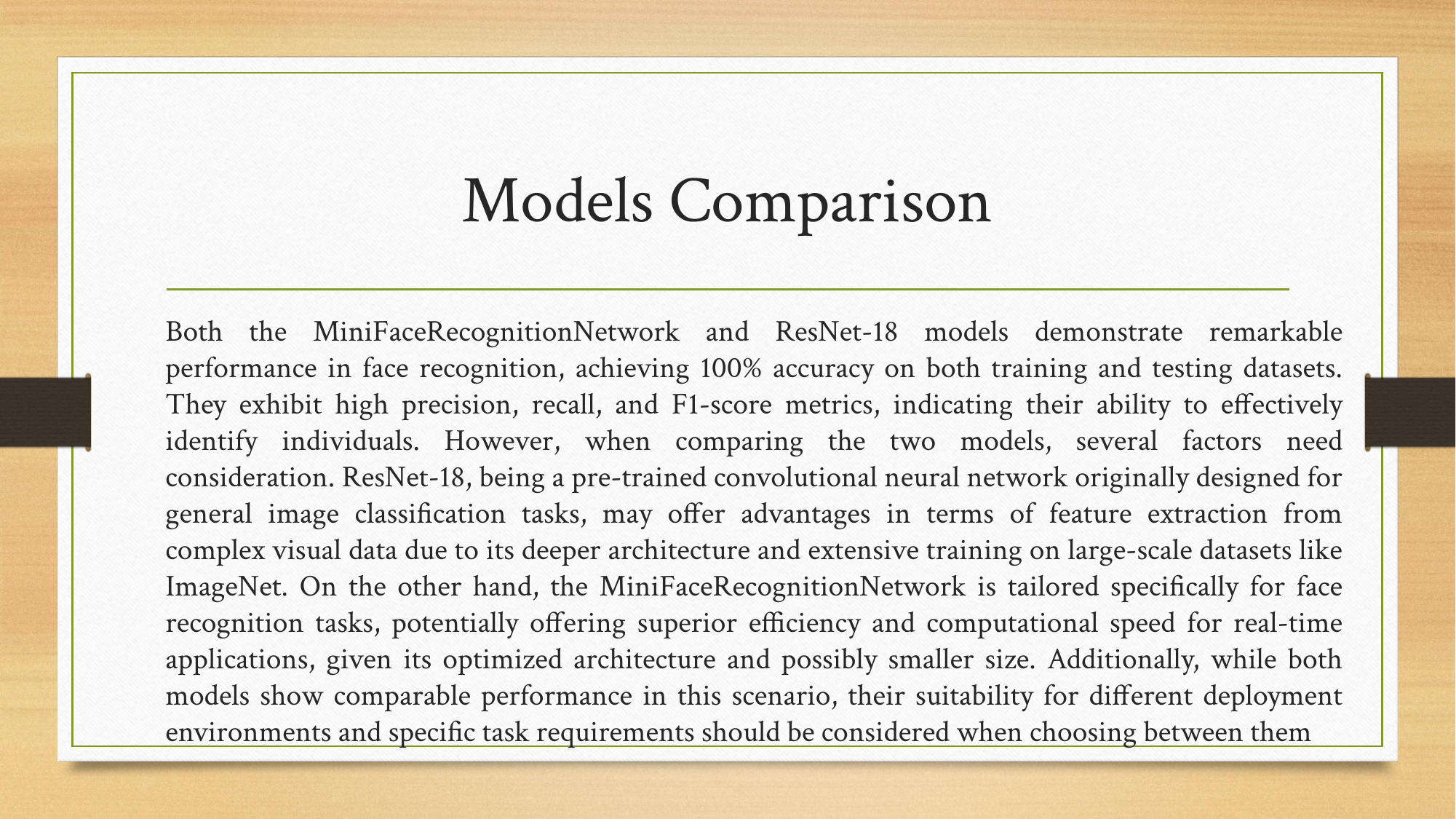

# Models Comparison
Both the MiniFaceRecognitionNetwork and ResNet-18 models demonstrate remarkable performance in face recognition, achieving 100% accuracy on both training and testing datasets. They exhibit high precision, recall, and F1-score metrics, indicating their ability to effectively identify individuals. However, when comparing the two models, several factors need consideration. ResNet-18, being a pre-trained convolutional neural network originally designed for general image classification tasks, may offer advantages in terms of feature extraction from complex visual data due to its deeper architecture and extensive training on large-scale datasets like ImageNet. On the other hand, the MiniFaceRecognitionNetwork is tailored specifically for face recognition tasks, potentially offering superior efficiency and computational speed for real-time applications, given its optimized architecture and possibly smaller size. Additionally, while both models show comparable performance in this scenario, their suitability for different deployment environments and specific task requirements should be considered when choosing between them